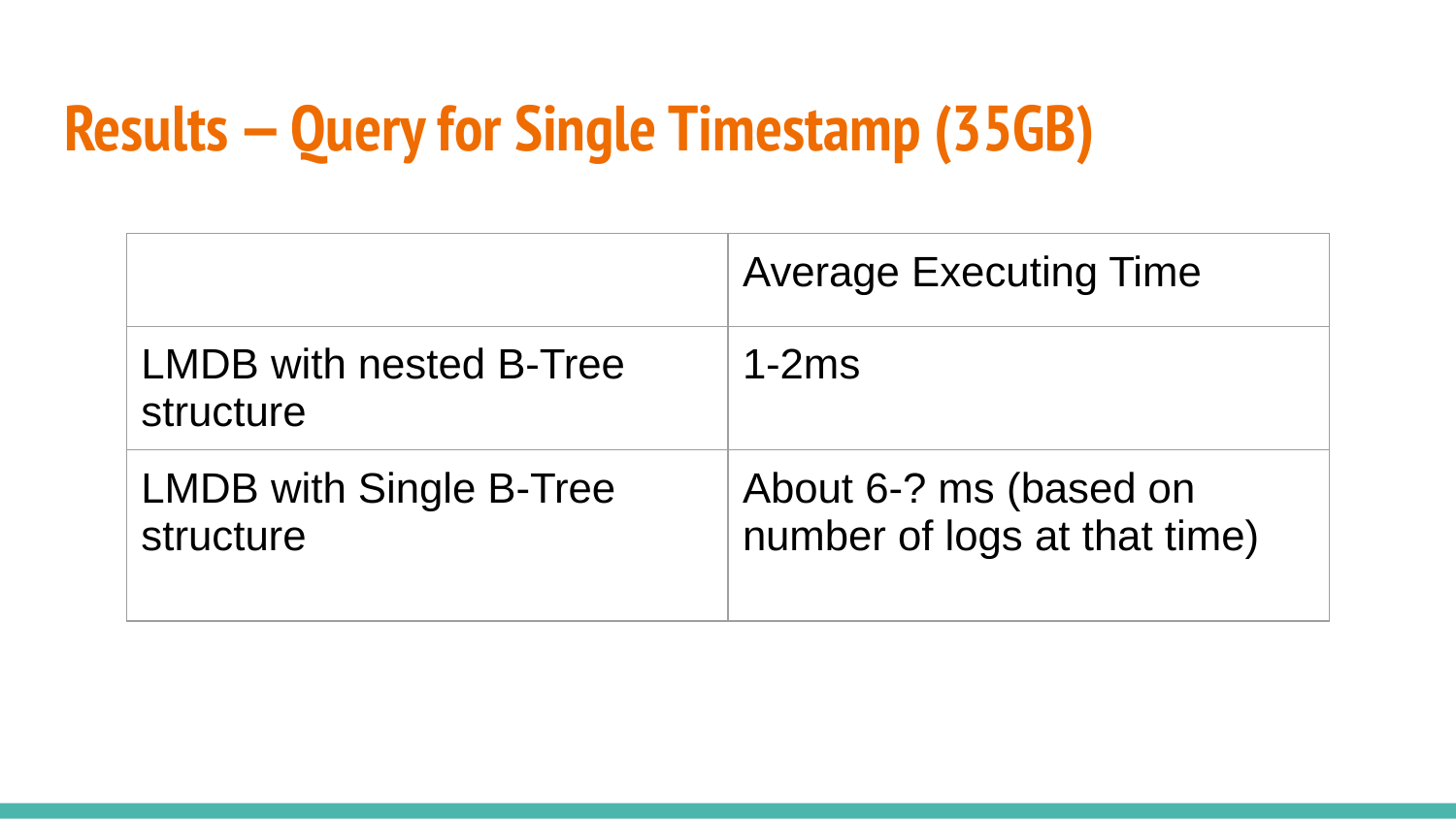

# Results — Query for Single Timestamp (35GB)
|  | Average Executing Time |
| --- | --- |
| LMDB with nested B-Tree structure | 1-2ms |
| LMDB with Single B-Tree structure | About 6-? ms (based on number of logs at that time) |